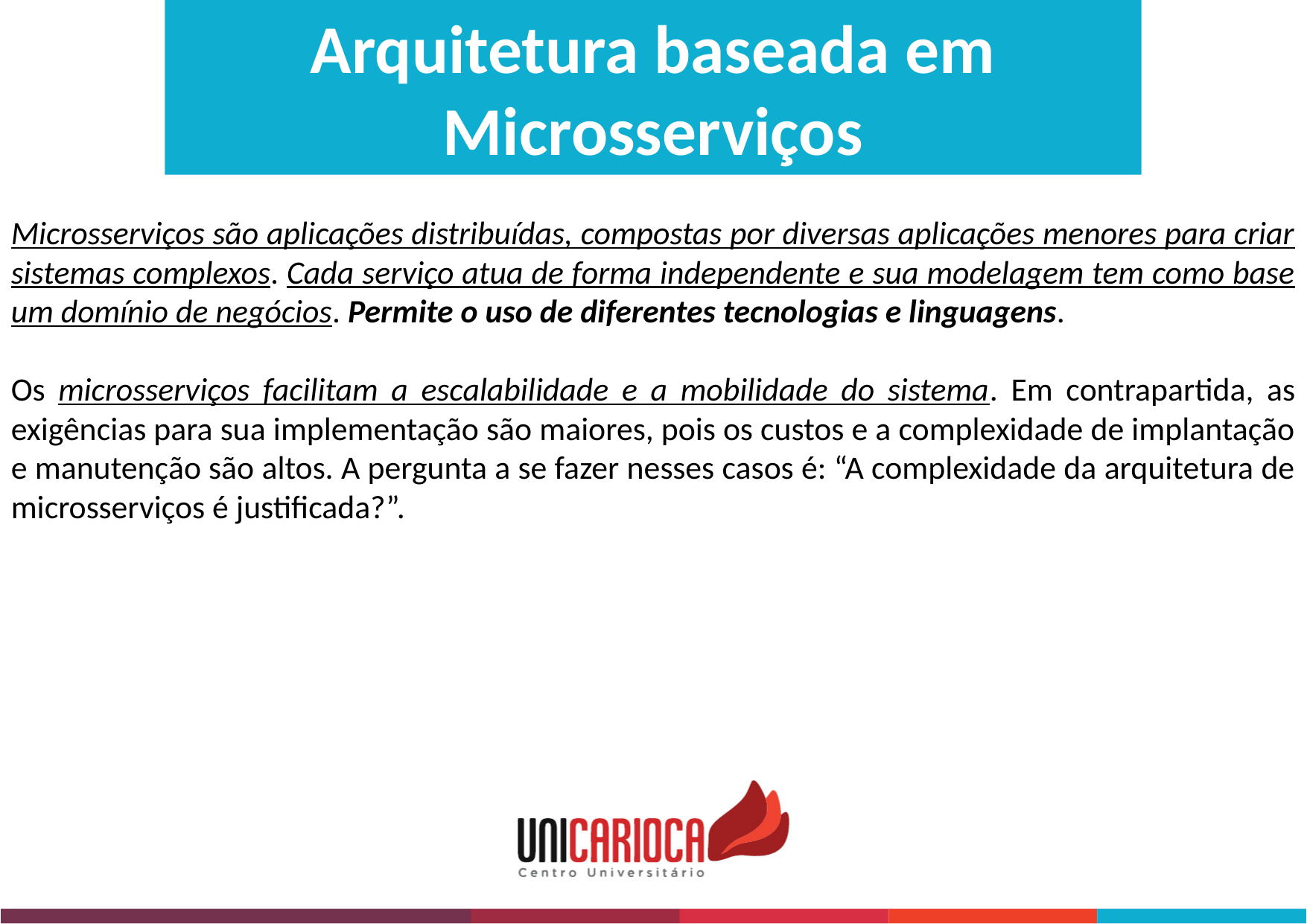

Arquitetura baseada em Microsserviços
Microsserviços são aplicações distribuídas, compostas por diversas aplicações menores para criar sistemas complexos. Cada serviço atua de forma independente e sua modelagem tem como base um domínio de negócios. Permite o uso de diferentes tecnologias e linguagens.

Os microsserviços facilitam a escalabilidade e a mobilidade do sistema. Em contrapartida, as exigências para sua implementação são maiores, pois os custos e a complexidade de implantação e manutenção são altos. A pergunta a se fazer nesses casos é: “A complexidade da arquitetura de microsserviços é justificada?”.